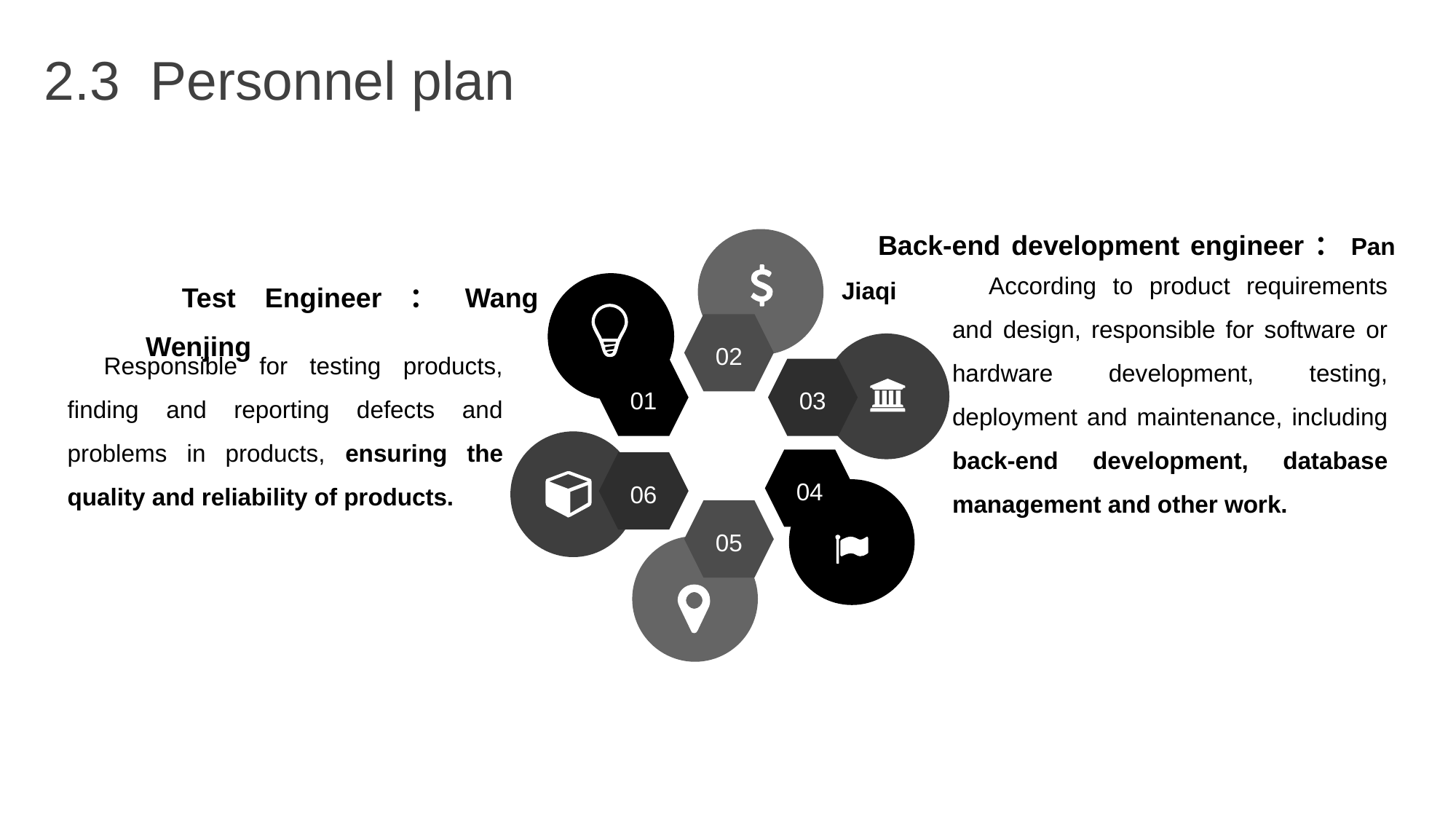

2.3  Personnel plan
Back-end development engineer：Pan Jiaqi
According to product requirements and design, responsible for software or hardware development, testing, deployment and maintenance, including back-end development, database management and other work.

Test Engineer：Wang Wenjing
Responsible for testing products, finding and reporting defects and problems in products, ensuring the quality and reliability of products.

02

01
03

04
06

05